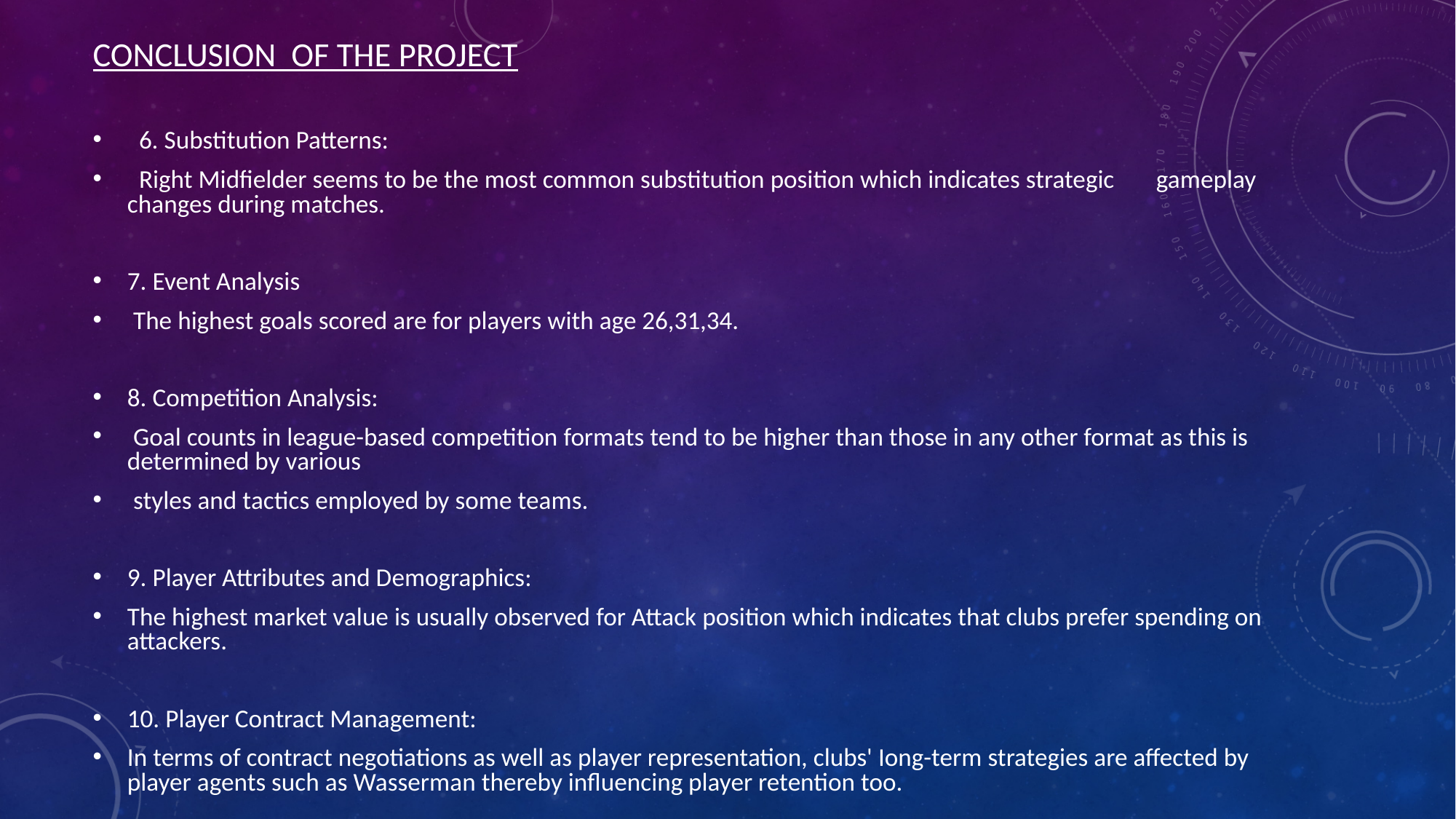

# Conclusion  of the project

  6. Substitution Patterns:
  Right Midfielder seems to be the most common substitution position which indicates strategic       gameplay changes during matches.

7. Event Analysis
 The highest goals scored are for players with age 26,31,34.

8. Competition Analysis:
 Goal counts in league-based competition formats tend to be higher than those in any other format as this is determined by various
 styles and tactics employed by some teams.

9. Player Attributes and Demographics:
The highest market value is usually observed for Attack position which indicates that clubs prefer spending on attackers.

10. Player Contract Management:
In terms of contract negotiations as well as player representation, clubs' Iong-term strategies are affected by player agents such as Wasserman thereby influencing player retention too.